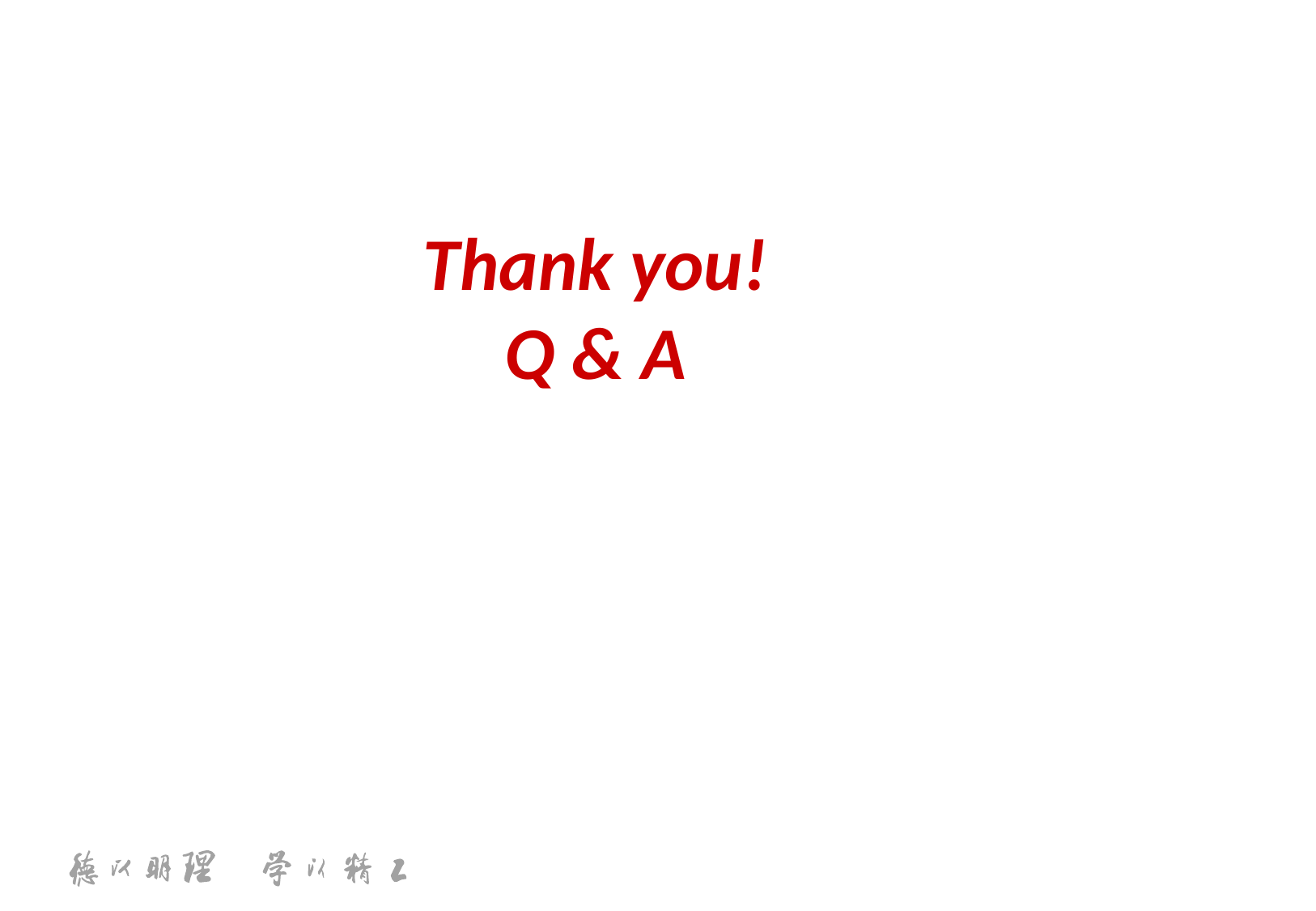

# Thank you! Q & A
142